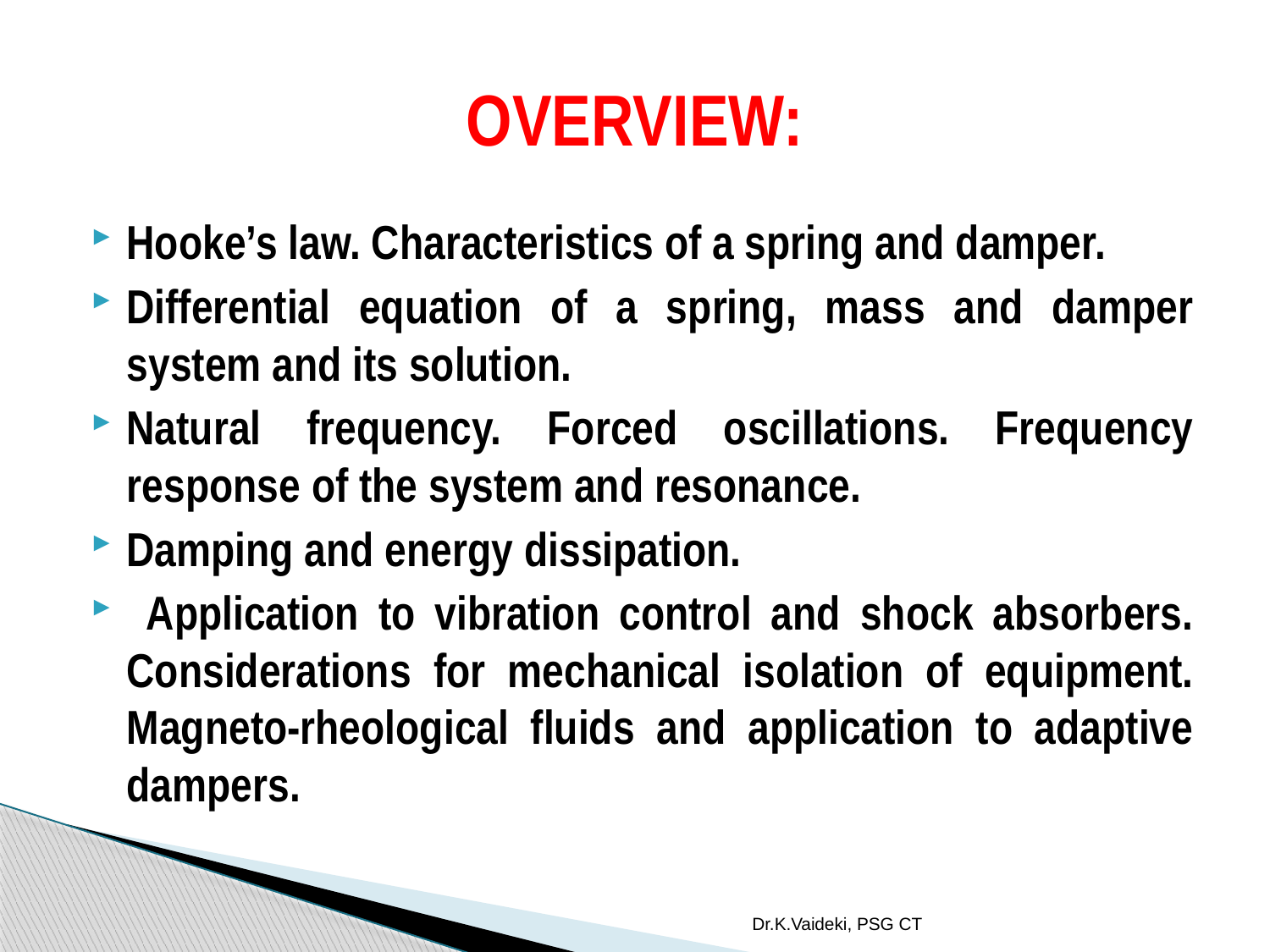

# OVERVIEW:
Hooke’s law. Characteristics of a spring and damper.
Differential equation of a spring, mass and damper system and its solution.
Natural frequency. Forced oscillations. Frequency response of the system and resonance.
Damping and energy dissipation.
 Application to vibration control and shock absorbers. Considerations for mechanical isolation of equipment. Magneto-rheological fluids and application to adaptive dampers.
Dr.K.Vaideki, PSG CT